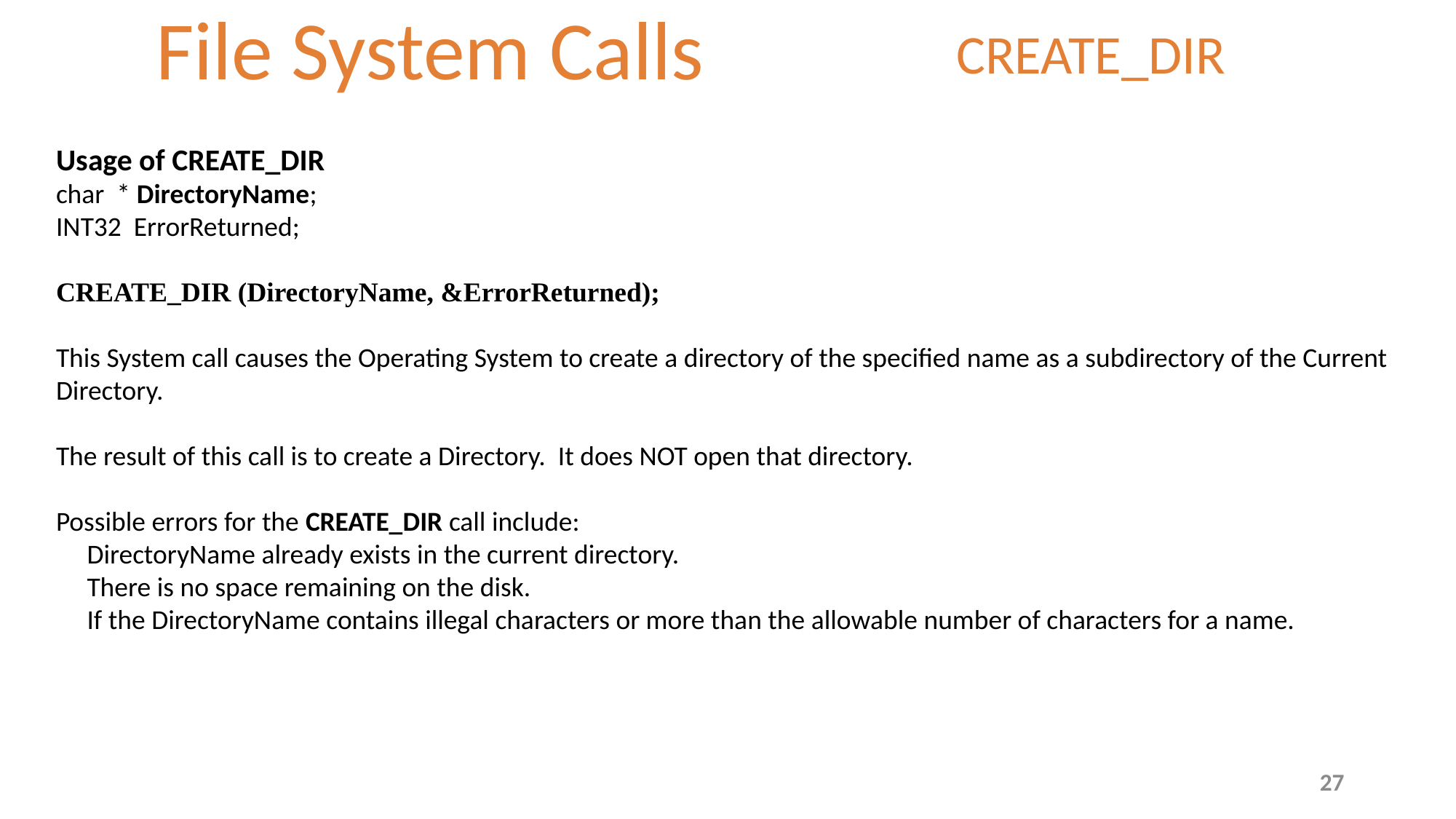

# File System Calls
CREATE_DIR
Usage of CREATE_DIR
char  * DirectoryName;
INT32  ErrorReturned;

CREATE_DIR (DirectoryName, &ErrorReturned);

This System call causes the Operating System to create a directory of the specified name as a subdirectory of the Current Directory.

The result of this call is to create a Directory.  It does NOT open that directory.

Possible errors for the CREATE_DIR call include:
     DirectoryName already exists in the current directory.
     There is no space remaining on the disk.
     If the DirectoryName contains illegal characters or more than the allowable number of characters for a name.
27